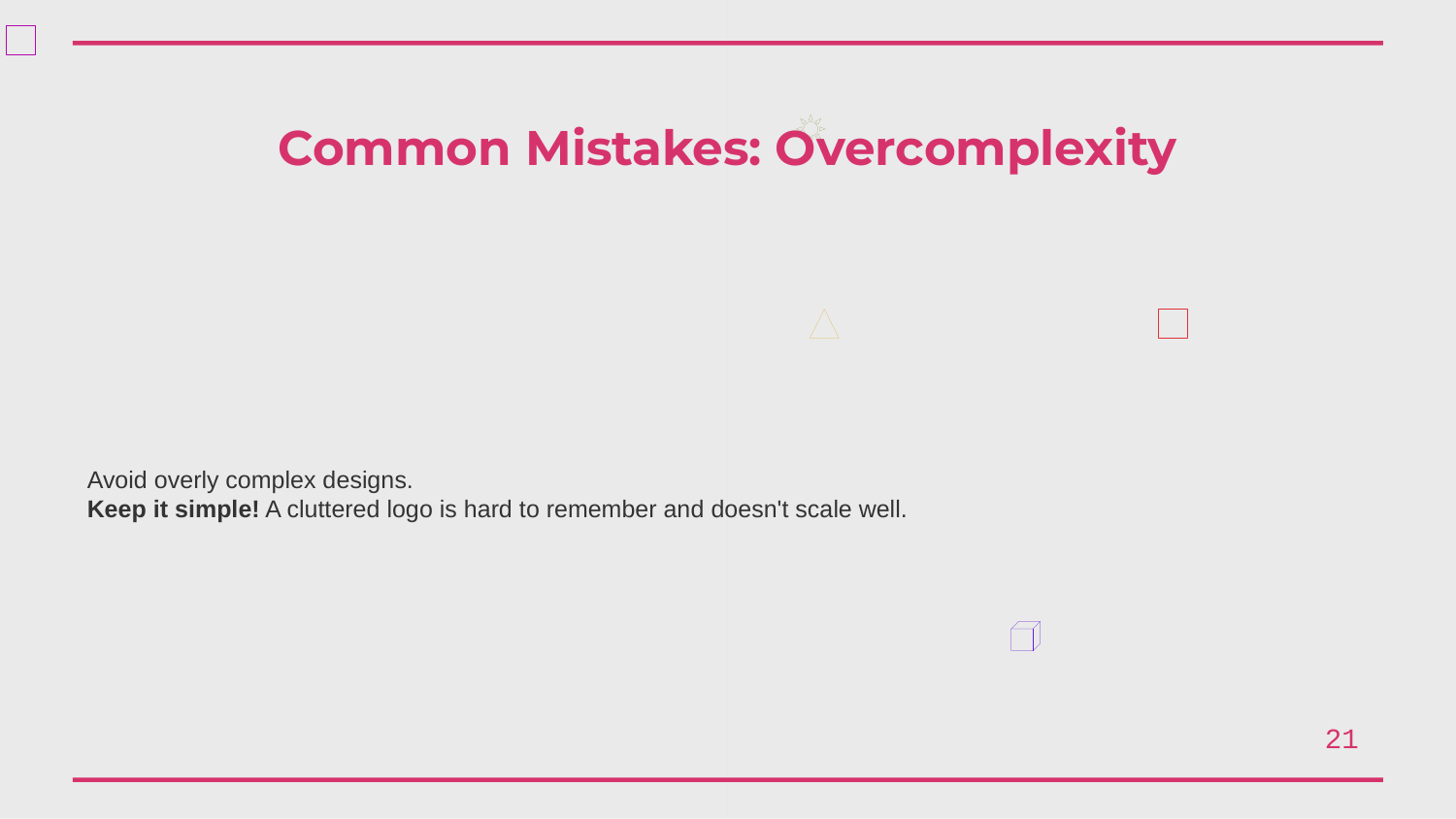

Common Mistakes: Overcomplexity

Avoid overly complex designs.
Keep it simple! A cluttered logo is hard to remember and doesn't scale well.

21